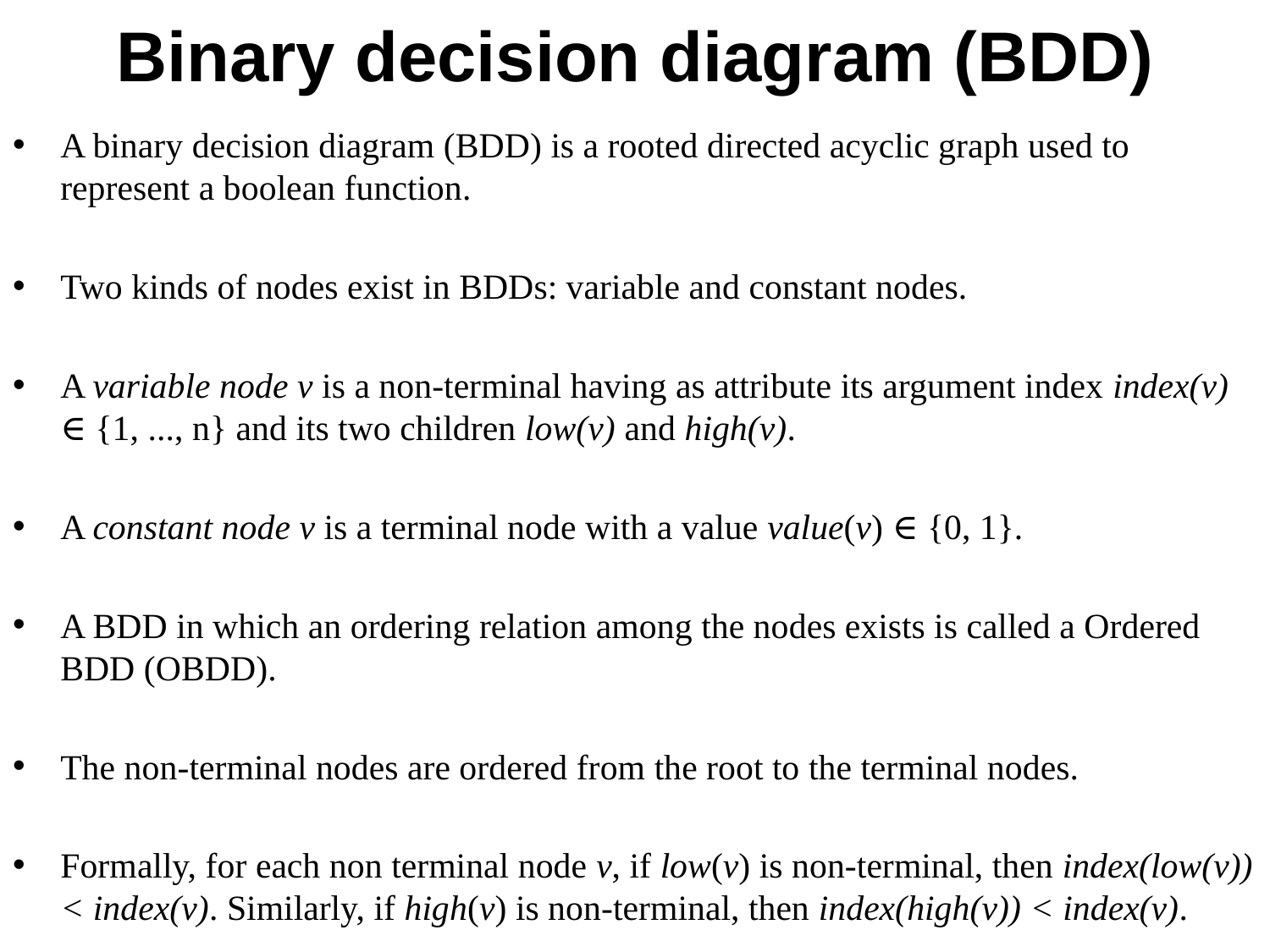

# Binary decision diagram (BDD)
A binary decision diagram (BDD) is a rooted directed acyclic graph used to represent a boolean function.

Two kinds of nodes exist in BDDs: variable and constant nodes.

A variable node v is a non-terminal having as attribute its argument index index(v) ∈ {1, ..., n} and its two children low(v) and high(v).

A constant node v is a terminal node with a value value(v) ∈ {0, 1}.

A BDD in which an ordering relation among the nodes exists is called a Ordered BDD (OBDD).

The non-terminal nodes are ordered from the root to the terminal nodes.

Formally, for each non terminal node v, if low(v) is non-terminal, then index(low(v)) < index(v). Similarly, if high(v) is non-terminal, then index(high(v)) < index(v).